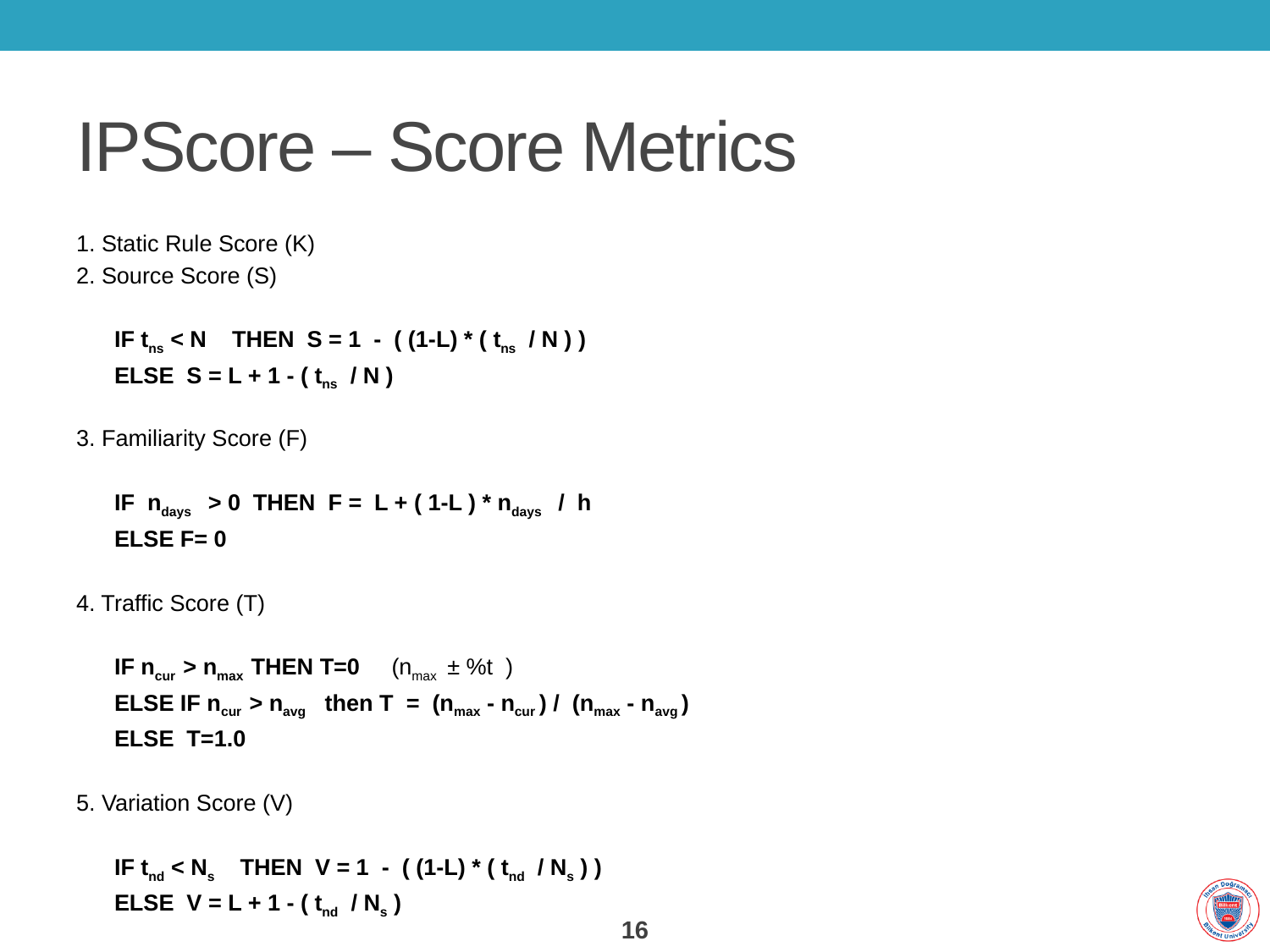

# IPScore – Score Metrics
1. Static Rule Score (K)
2. Source Score (S)

IF tns < N    THEN  S = 1  -  ( (1-L) * ( tns  / N ) )
ELSE  S = L + 1 - ( tns  / N )
3. Familiarity Score (F)

IF  ndays   > 0  THEN  F =  L + ( 1-L ) * ndays   /  h
ELSE F= 0

4. Traffic Score (T)

IF ncur  > nmax  THEN T=0     (nmax  ± %t  )
ELSE IF ncur  > navg     then T  =  (nmax - ncur ) /  (nmax - navg )
ELSE  T=1.0

5. Variation Score (V)

IF tnd < Ns    THEN  V = 1  -  ( (1-L) * ( tnd  / Ns ) )
ELSE  V = L + 1 - ( tnd  / Ns )
16